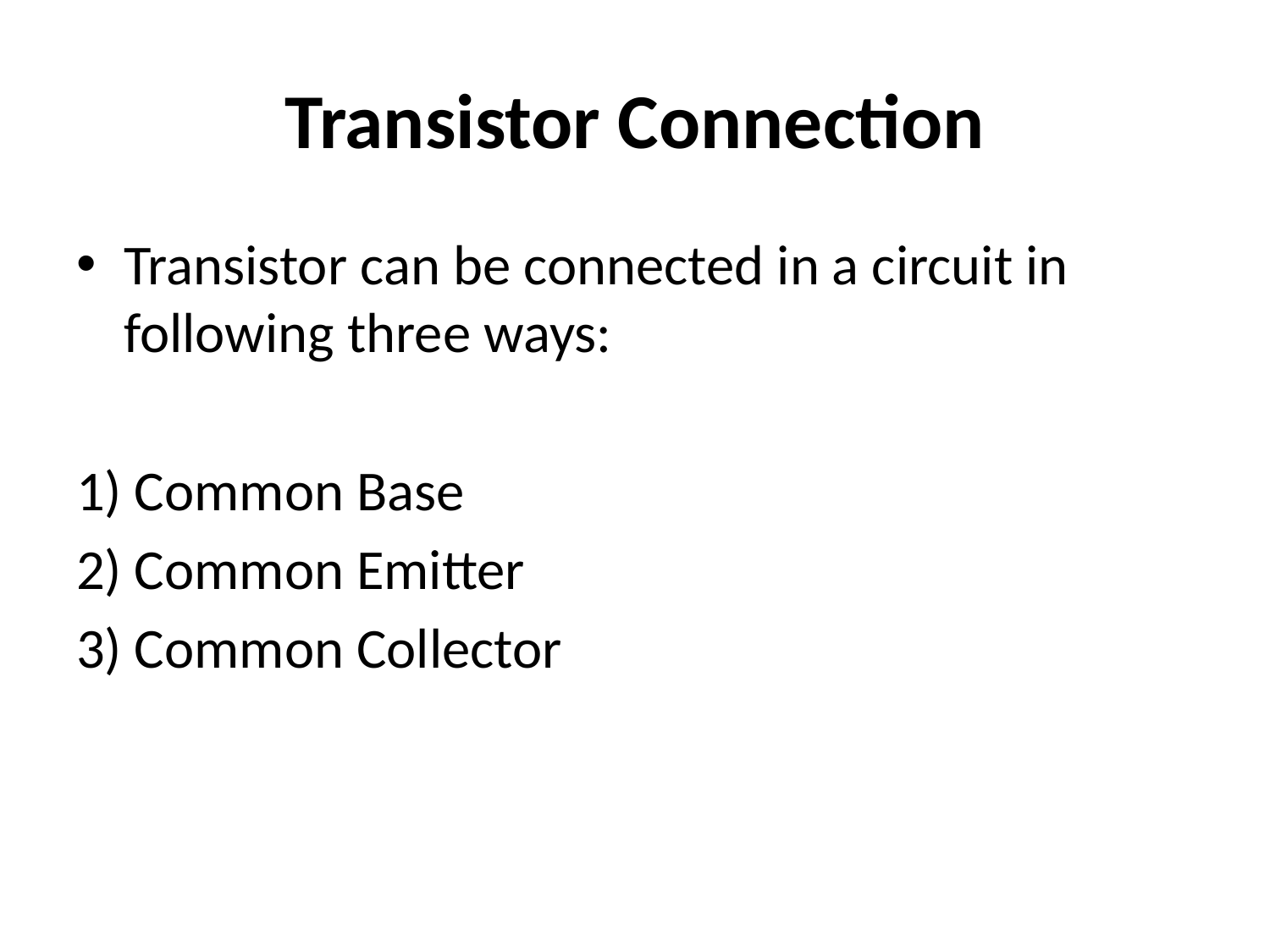

# Transistor Connection
Transistor can be connected in a circuit in following three ways:

1) Common Base
2) Common Emitter
3) Common Collector